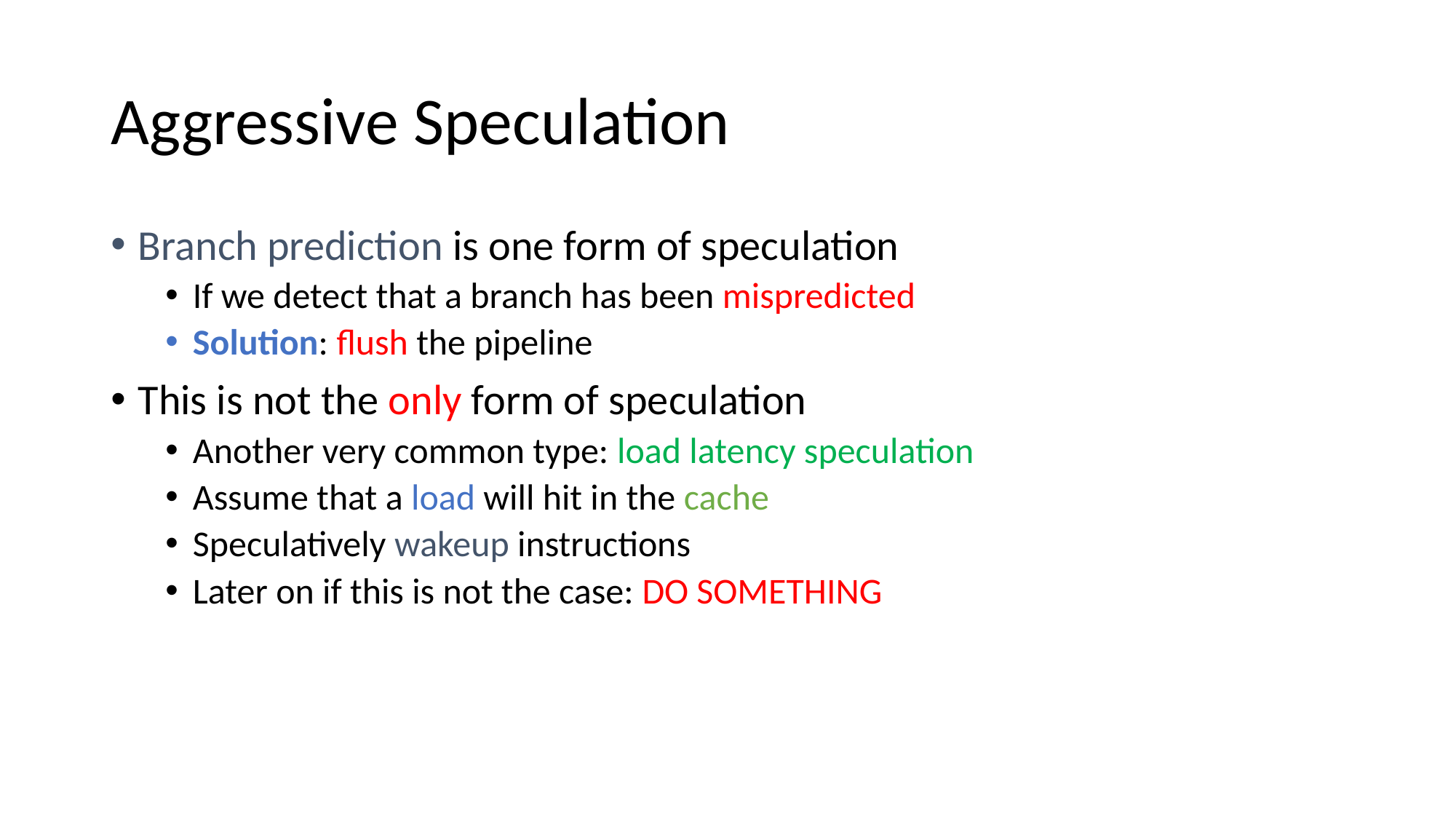

# Aggressive Speculation
Branch prediction is one form of speculation
If we detect that a branch has been mispredicted
Solution: flush the pipeline
This is not the only form of speculation
Another very common type: load latency speculation
Assume that a load will hit in the cache
Speculatively wakeup instructions
Later on if this is not the case: DO SOMETHING